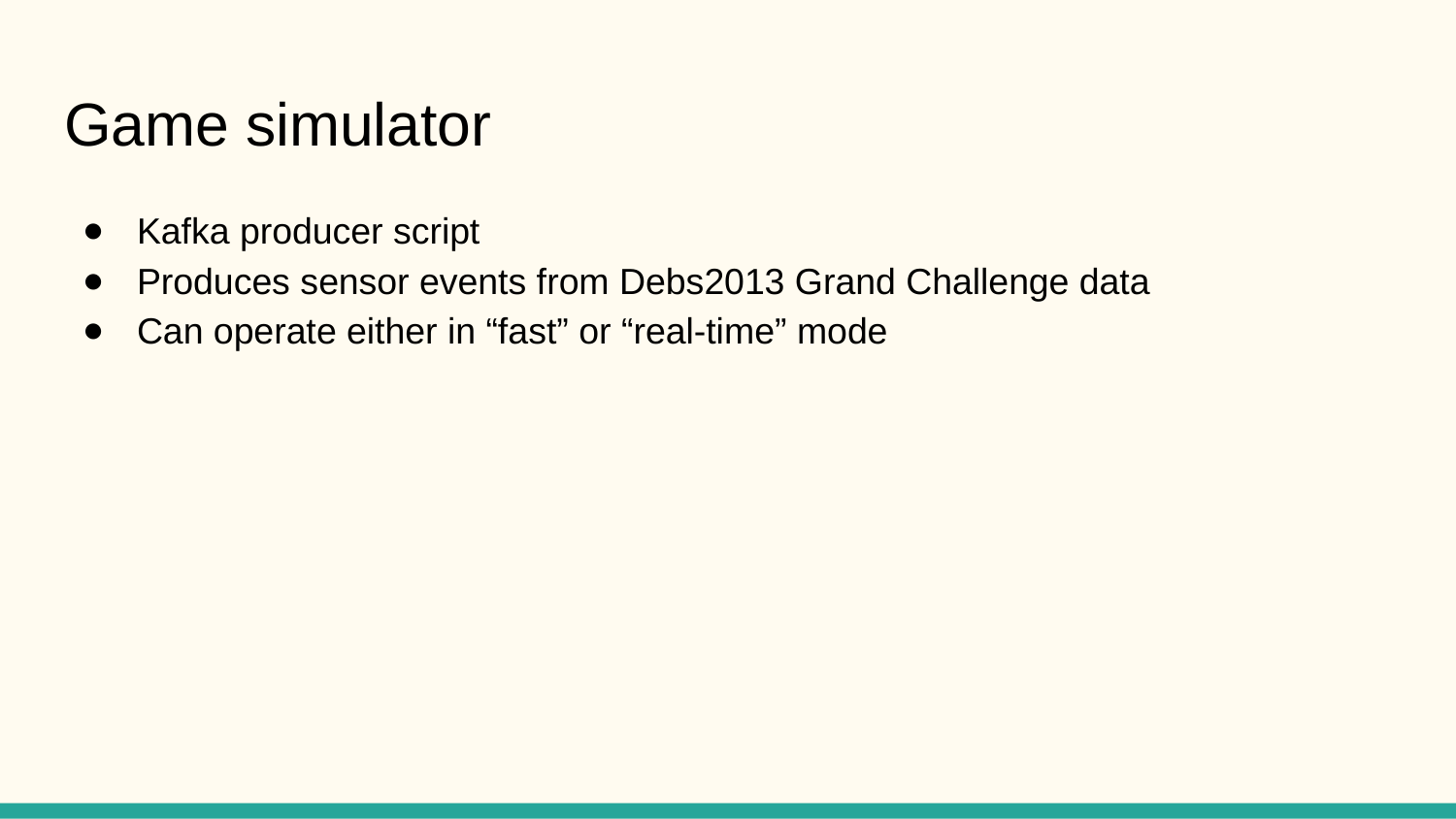

# Game simulator
Kafka producer script
Produces sensor events from Debs2013 Grand Challenge data
Can operate either in “fast” or “real-time” mode